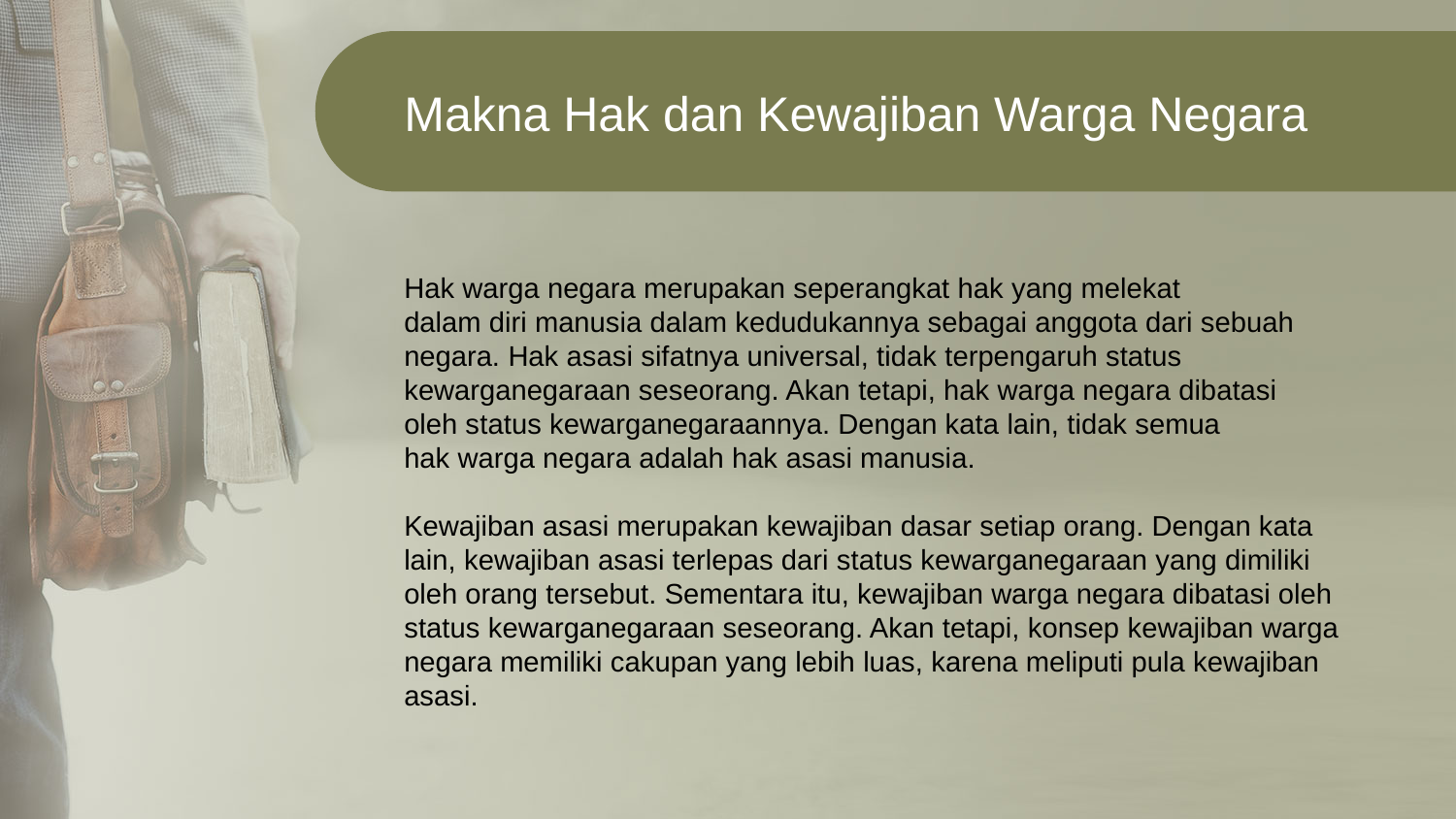

Makna Hak dan Kewajiban Warga Negara
Hak warga negara merupakan seperangkat hak yang melekat
dalam diri manusia dalam kedudukannya sebagai anggota dari sebuah negara. Hak asasi sifatnya universal, tidak terpengaruh status
kewarganegaraan seseorang. Akan tetapi, hak warga negara dibatasi
oleh status kewarganegaraannya. Dengan kata lain, tidak semua
hak warga negara adalah hak asasi manusia.

Kewajiban asasi merupakan kewajiban dasar setiap orang. Dengan kata
lain, kewajiban asasi terlepas dari status kewarganegaraan yang dimiliki
oleh orang tersebut. Sementara itu, kewajiban warga negara dibatasi oleh
status kewarganegaraan seseorang. Akan tetapi, konsep kewajiban warga
negara memiliki cakupan yang lebih luas, karena meliputi pula kewajiban
asasi.